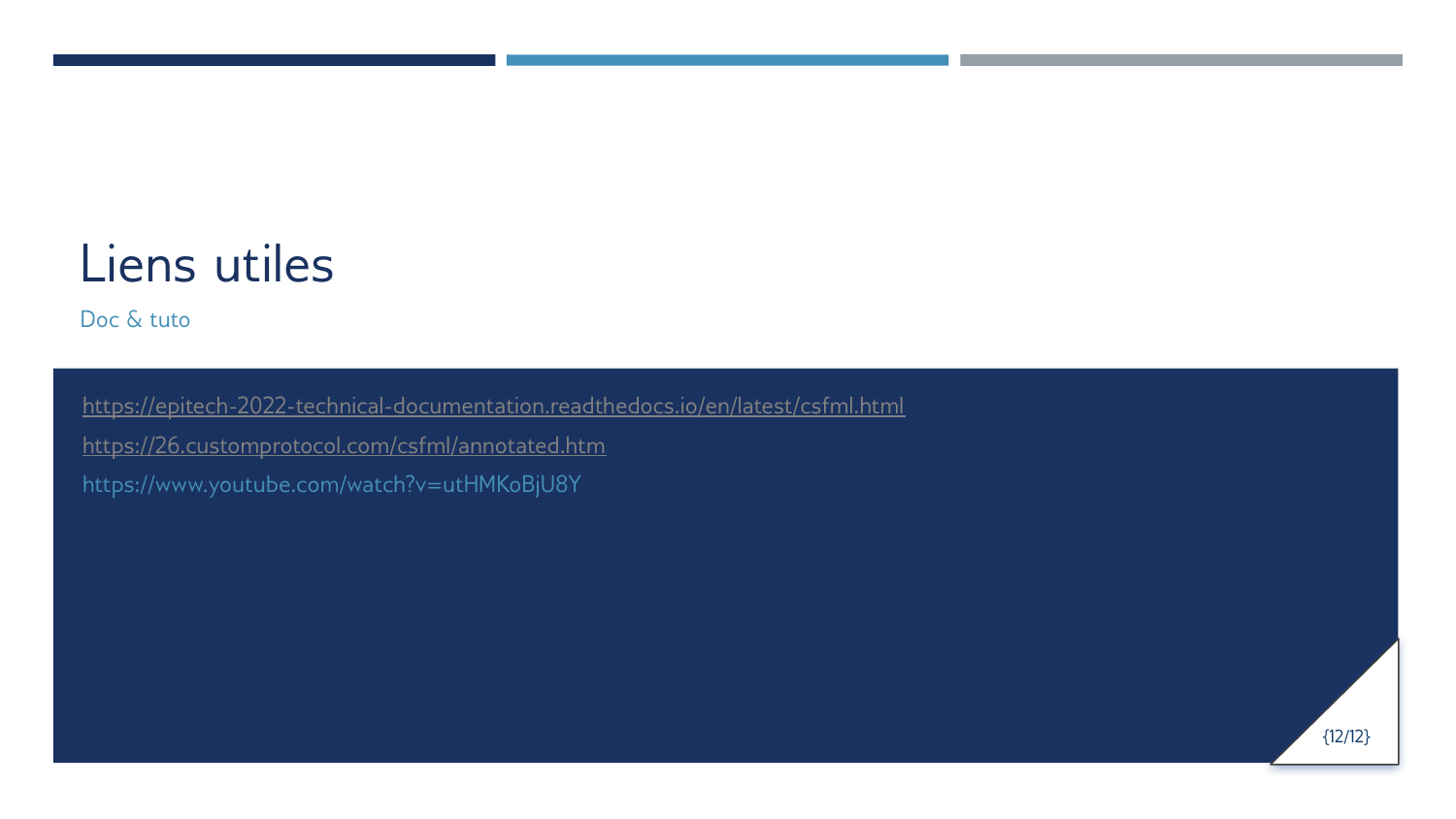

# Liens utiles
Doc & tuto
https://epitech-2022-technical-documentation.readthedocs.io/en/latest/csfml.html
https://26.customprotocol.com/csfml/annotated.htm
https://www.youtube.com/watch?v=utHMKoBjU8Y

{12/12}